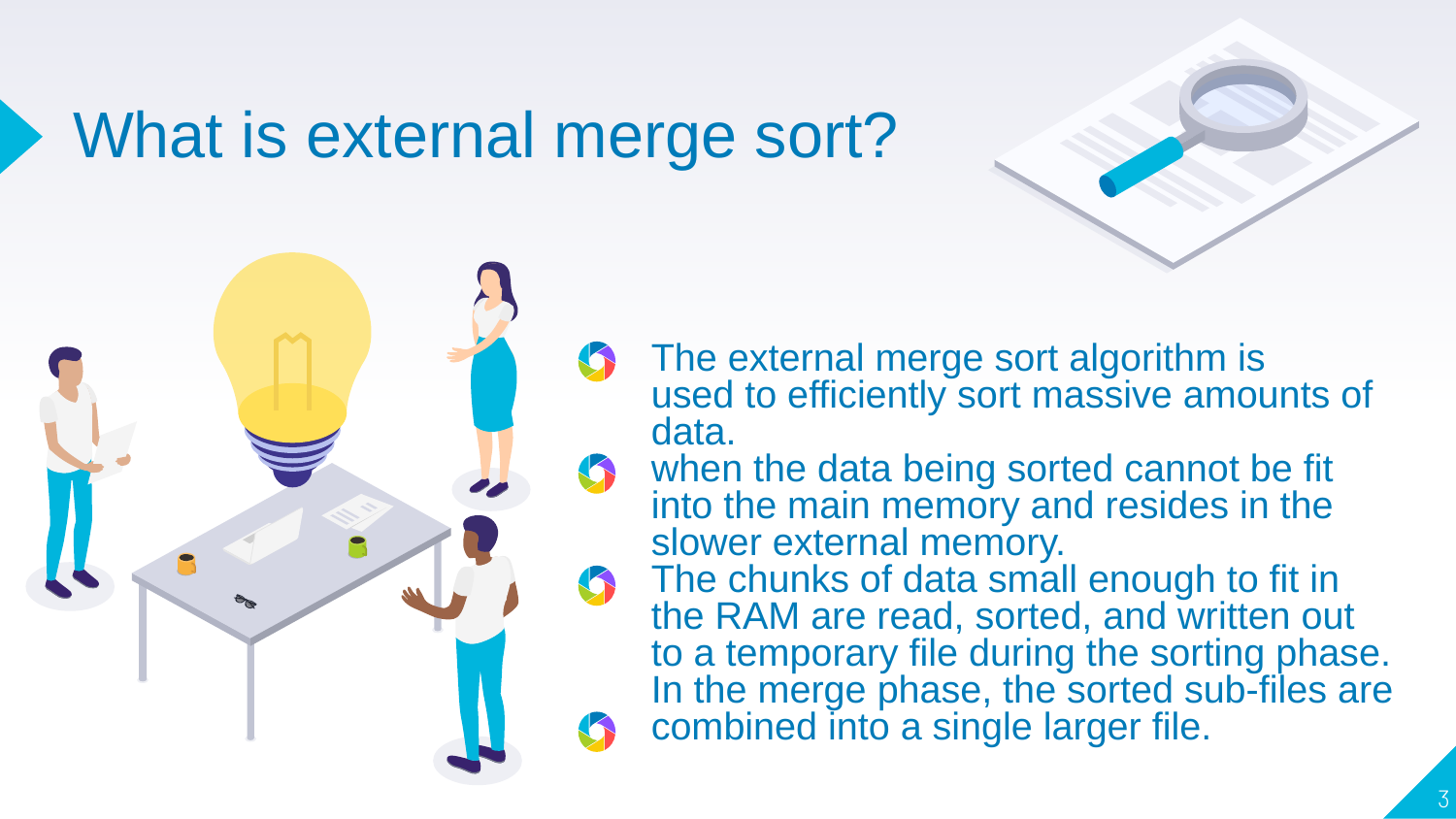

# What is external merge sort?

The external merge sort algorithm is       used to efficiently sort massive amounts of data.
when the data being sorted cannot be fit into the main memory and resides in the slower external memory.
The chunks of data small enough to fit in the RAM are read, sorted, and written out to a temporary file during the sorting phase.
In the merge phase, the sorted sub-files are combined into a single larger file.

3